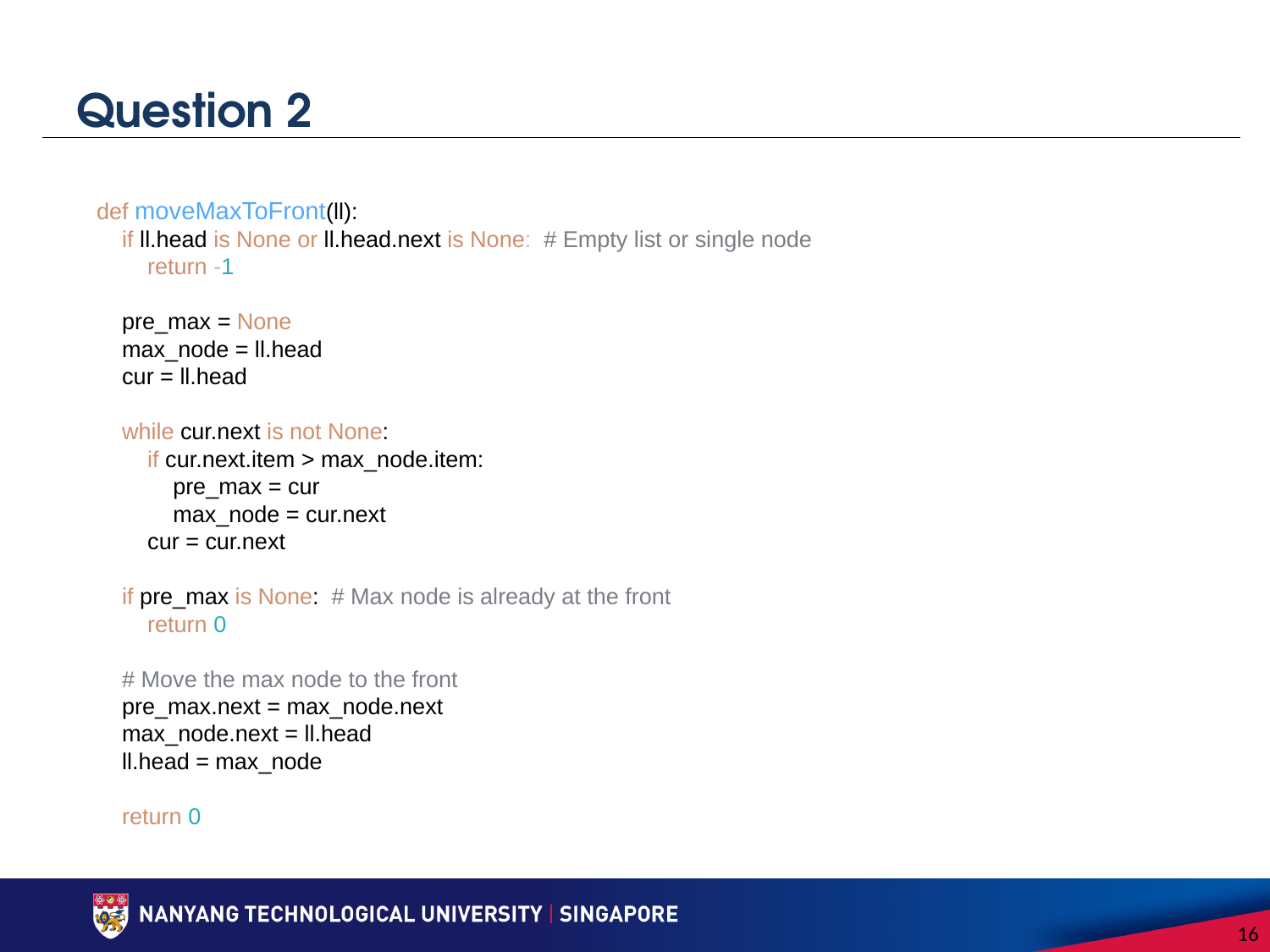

# Question 2
def moveMaxToFront(ll):
    if ll.head is None or ll.head.next is None:  # Empty list or single node
        return -1
    pre_max = None
    max_node = ll.head
    cur = ll.head
    while cur.next is not None:
        if cur.next.item > max_node.item:
            pre_max = cur
            max_node = cur.next
        cur = cur.next
    if pre_max is None:  # Max node is already at the front
        return 0
    # Move the max node to the front
    pre_max.next = max_node.next
    max_node.next = ll.head
    ll.head = max_node
    return 0